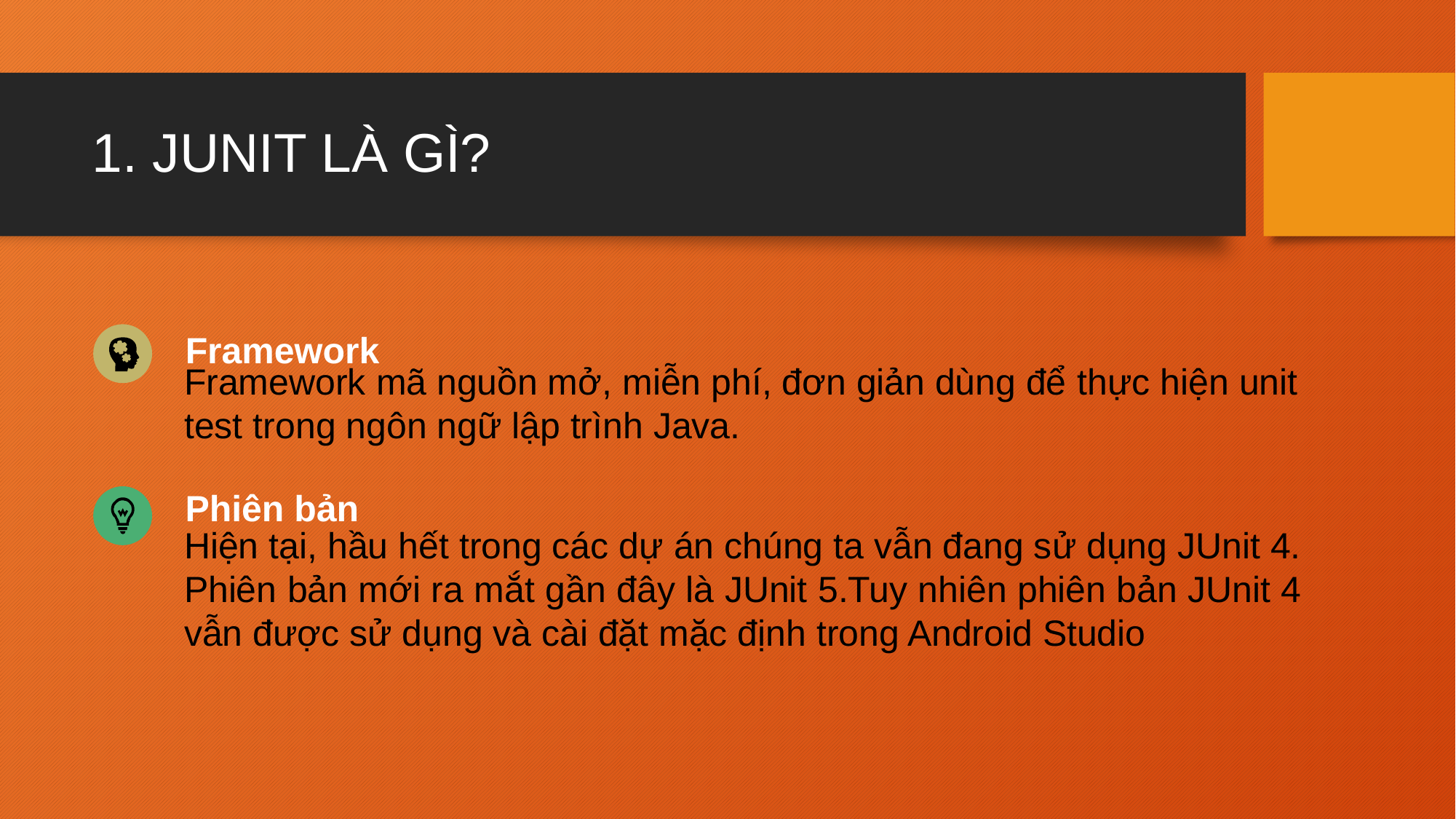

# 1. JUNIT LÀ GÌ?
Framework

Framework mã nguồn mở, miễn phí, đơn giản dùng để thực hiện unit test trong ngôn ngữ lập trình Java.
Phiên bản

Hiện tại, hầu hết trong các dự án chúng ta vẫn đang sử dụng JUnit 4. Phiên bản mới ra mắt gần đây là JUnit 5.Tuy nhiên phiên bản JUnit 4 vẫn được sử dụng và cài đặt mặc định trong Android Studio